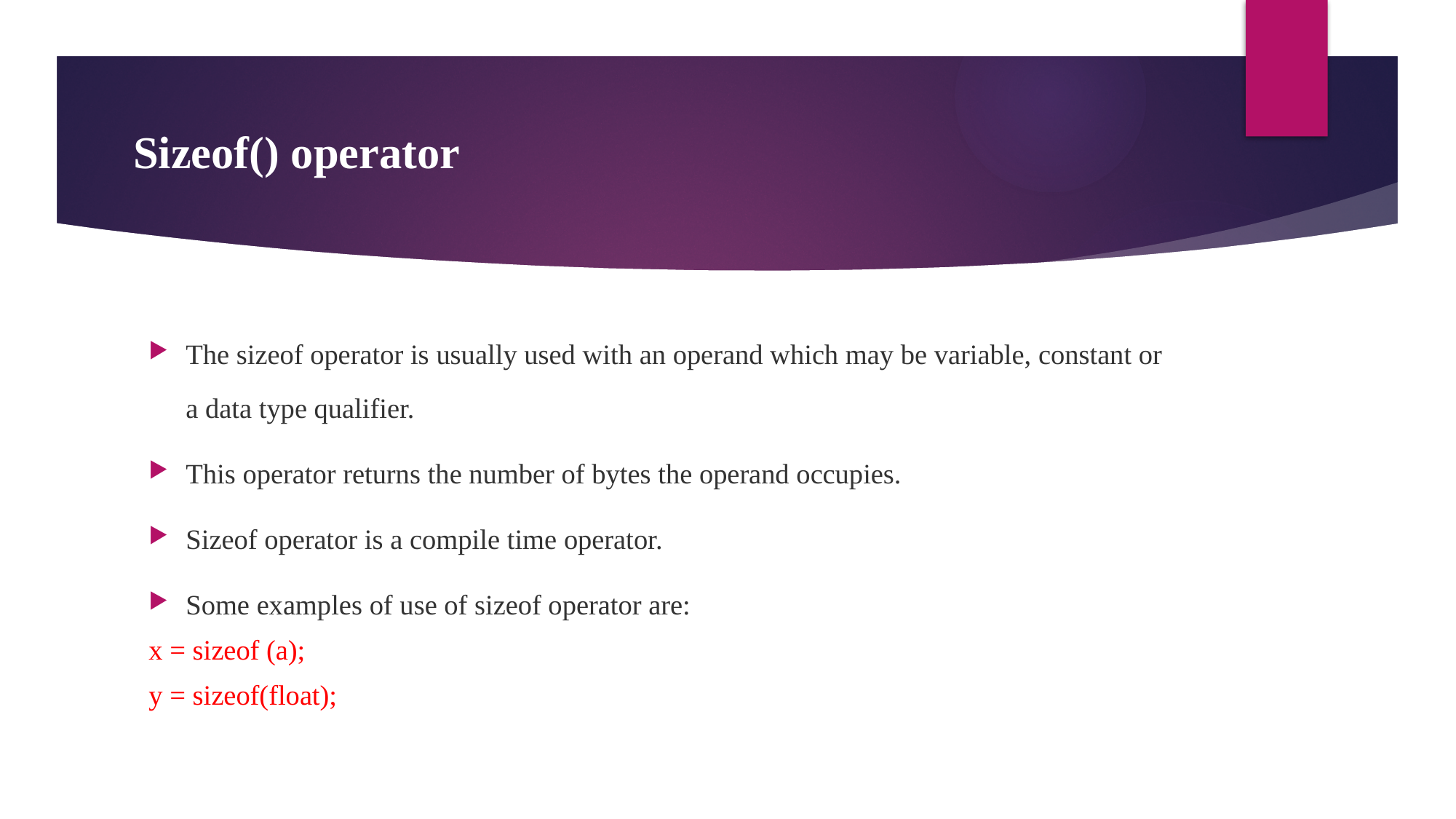

# Sizeof() operator
The sizeof operator is usually used with an operand which may be variable, constant or a data type qualifier.
This operator returns the number of bytes the operand occupies.
Sizeof operator is a compile time operator.
Some examples of use of sizeof operator are:
x = sizeof (a);
y = sizeof(float);